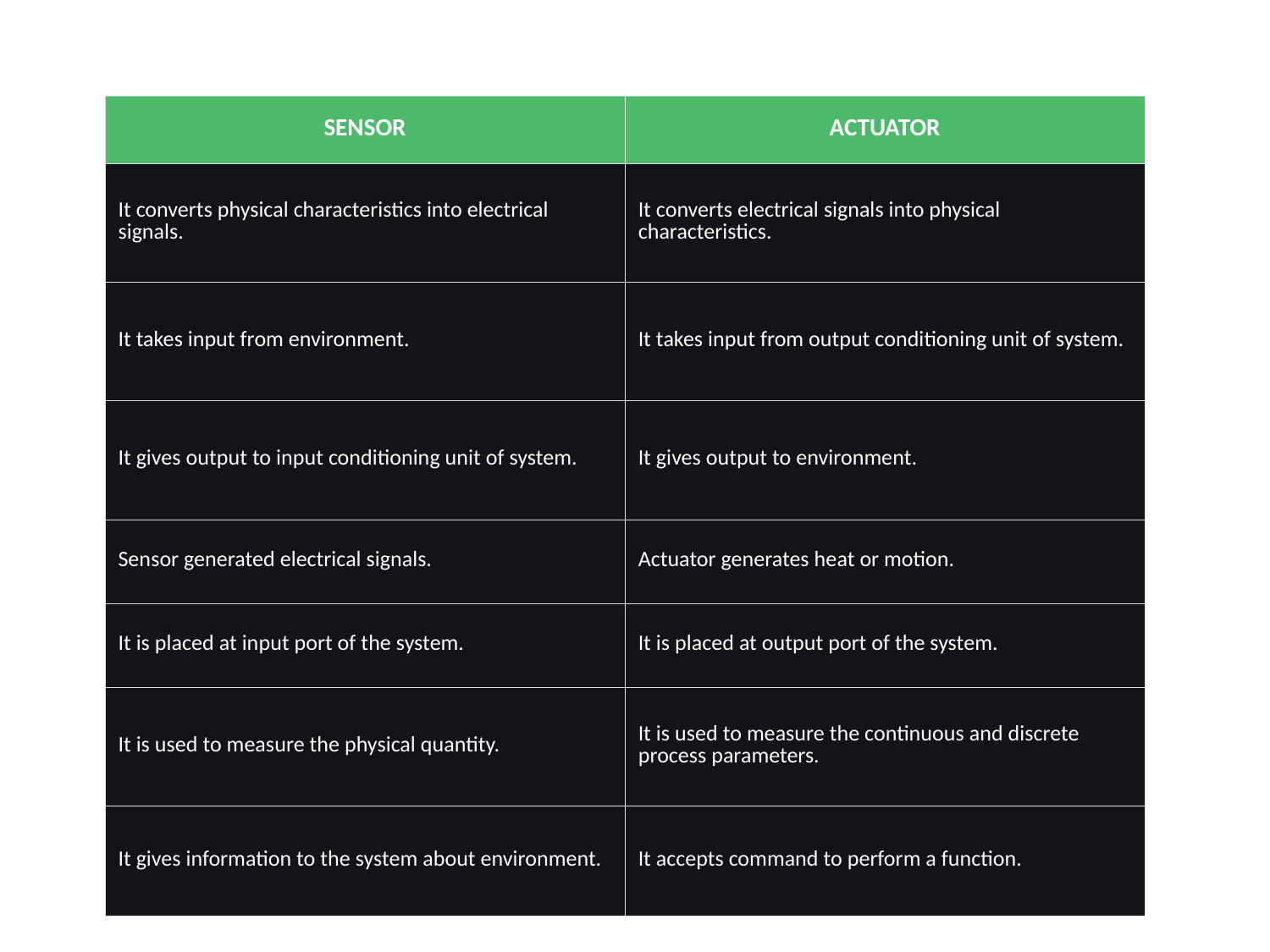

| SENSOR | ACTUATOR |
| --- | --- |
| It converts physical characteristics into electrical signals. | It converts electrical signals into physical characteristics. |
| It takes input from environment. | It takes input from output conditioning unit of system. |
| It gives output to input conditioning unit of system. | It gives output to environment. |
| Sensor generated electrical signals. | Actuator generates heat or motion. |
| It is placed at input port of the system. | It is placed at output port of the system. |
| It is used to measure the physical quantity. | It is used to measure the continuous and discrete process parameters. |
| It gives information to the system about environment. | It accepts command to perform a function. |
| --- | --- |